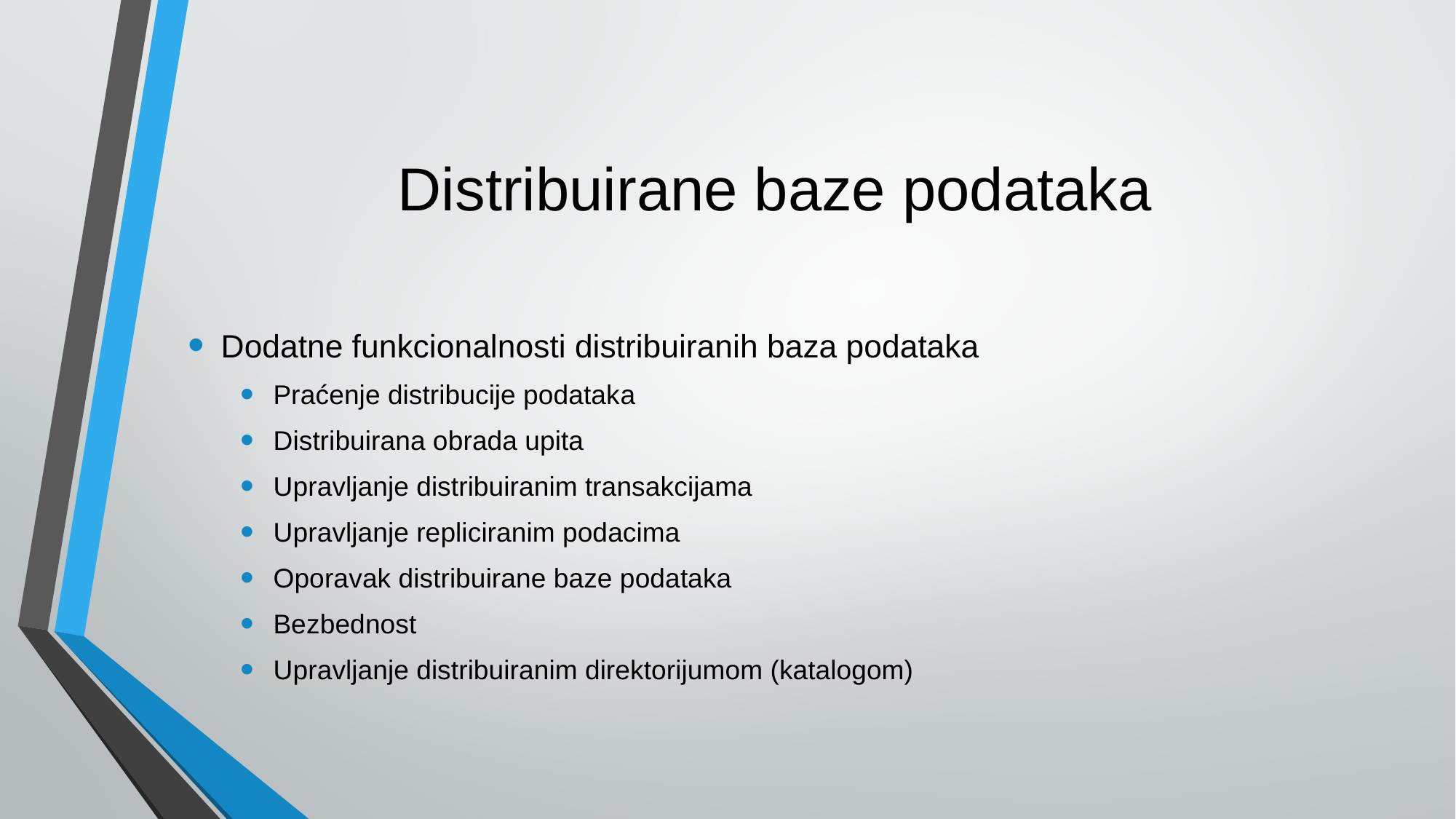

# Distribuirane baze podataka
Dodatne funkcionalnosti distribuiranih baza podataka
Praćenje distribucije podataka
Distribuirana obrada upita
Upravljanje distribuiranim transakcijama
Upravljanje repliciranim podacima
Oporavak distribuirane baze podataka
Bezbednost
Upravljanje distribuiranim direktorijumom (katalogom)